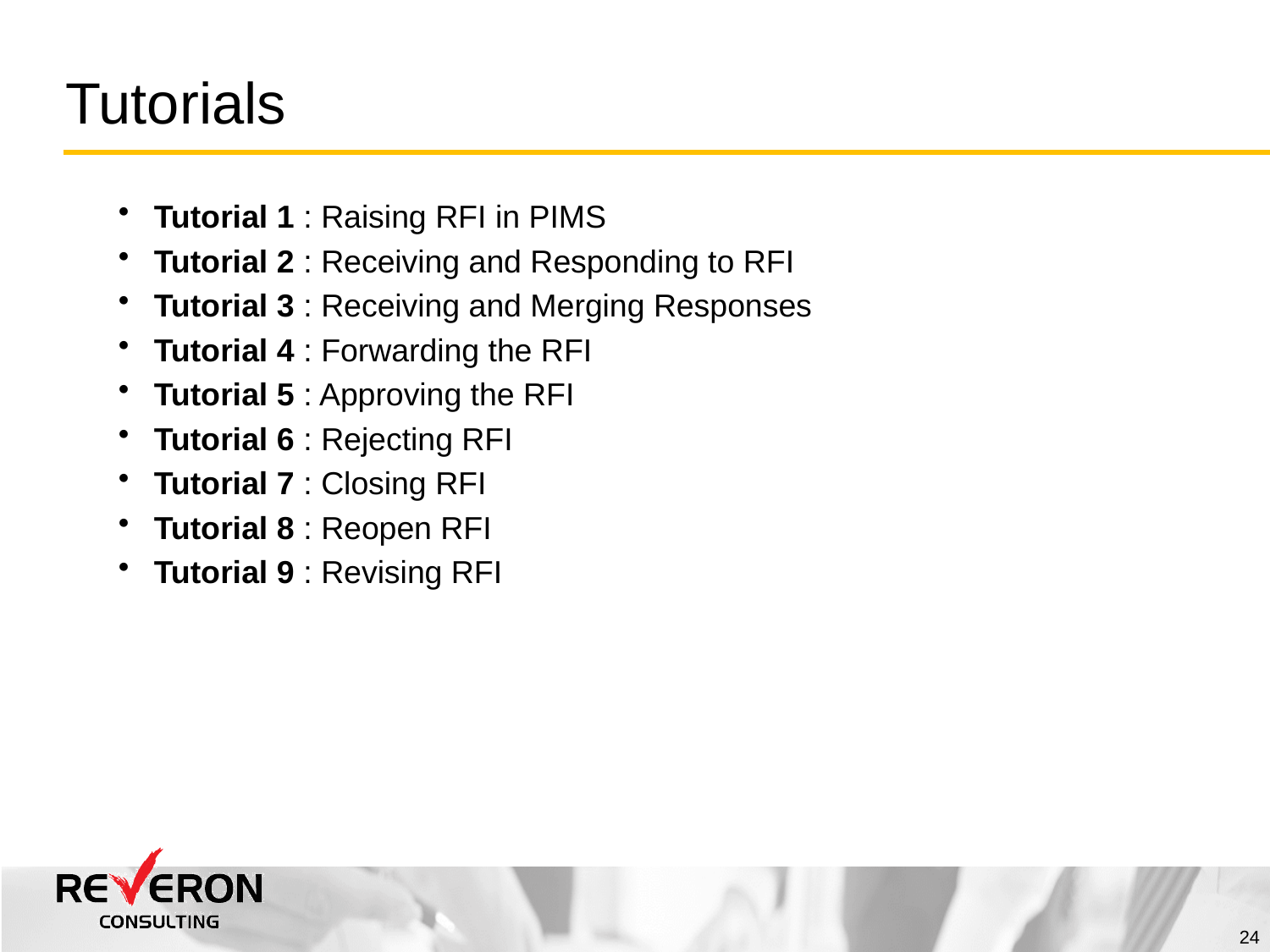

Tutorials
Tutorial 1 : Raising RFI in PIMS
Tutorial 2 : Receiving and Responding to RFI
Tutorial 3 : Receiving and Merging Responses
Tutorial 4 : Forwarding the RFI
Tutorial 5 : Approving the RFI
Tutorial 6 : Rejecting RFI
Tutorial 7 : Closing RFI
Tutorial 8 : Reopen RFI
Tutorial 9 : Revising RFI
24